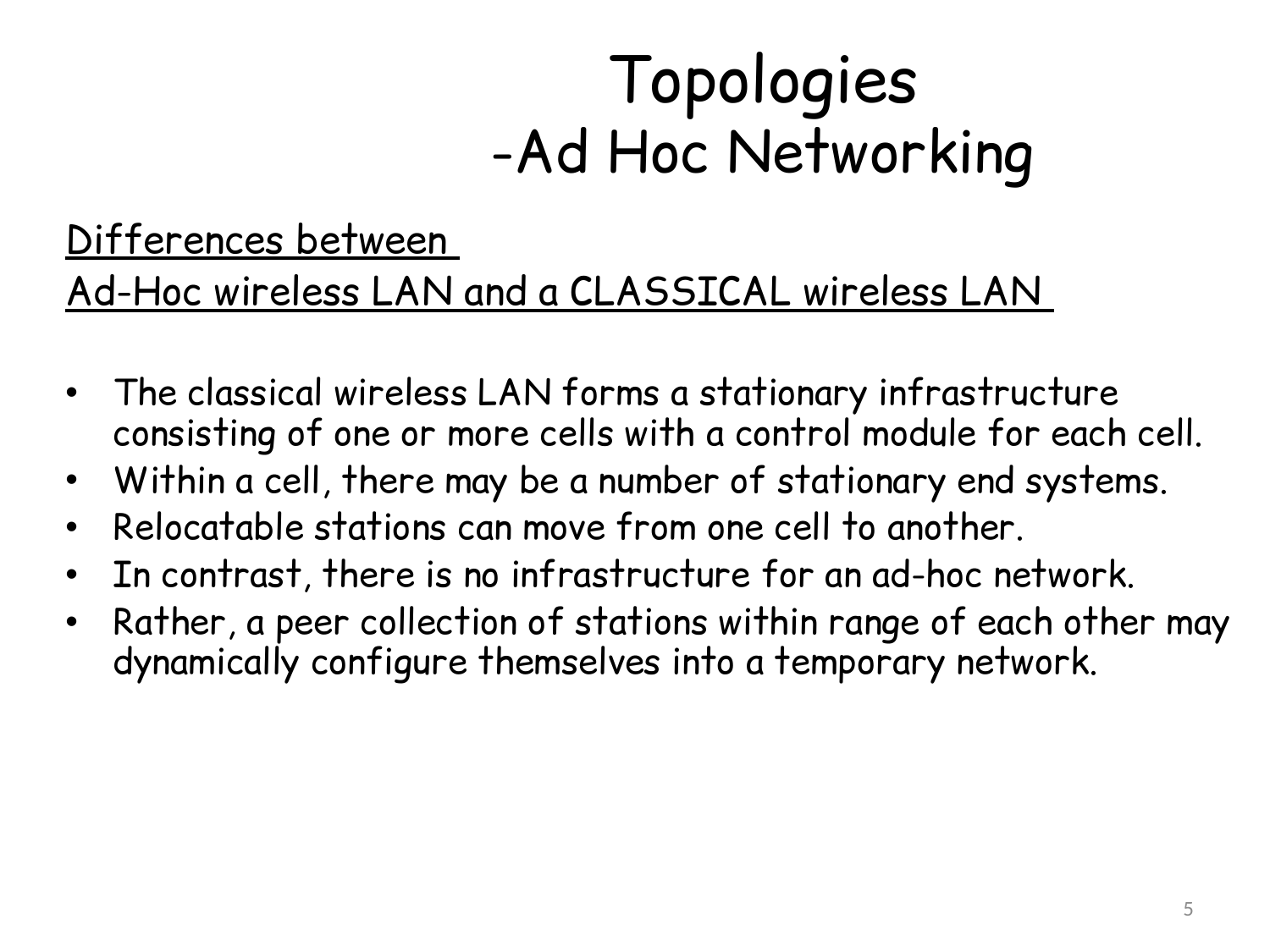

# Topologies -Ad Hoc Networking
Differences between
Ad-Hoc wireless LAN and a CLASSICAL wireless LAN

The classical wireless LAN forms a stationary infrastructure consisting of one or more cells with a control module for each cell.
Within a cell, there may be a number of stationary end systems.
Relocatable stations can move from one cell to another.
In contrast, there is no infrastructure for an ad-hoc network.
Rather, a peer collection of stations within range of each other may dynamically configure themselves into a temporary network.
5